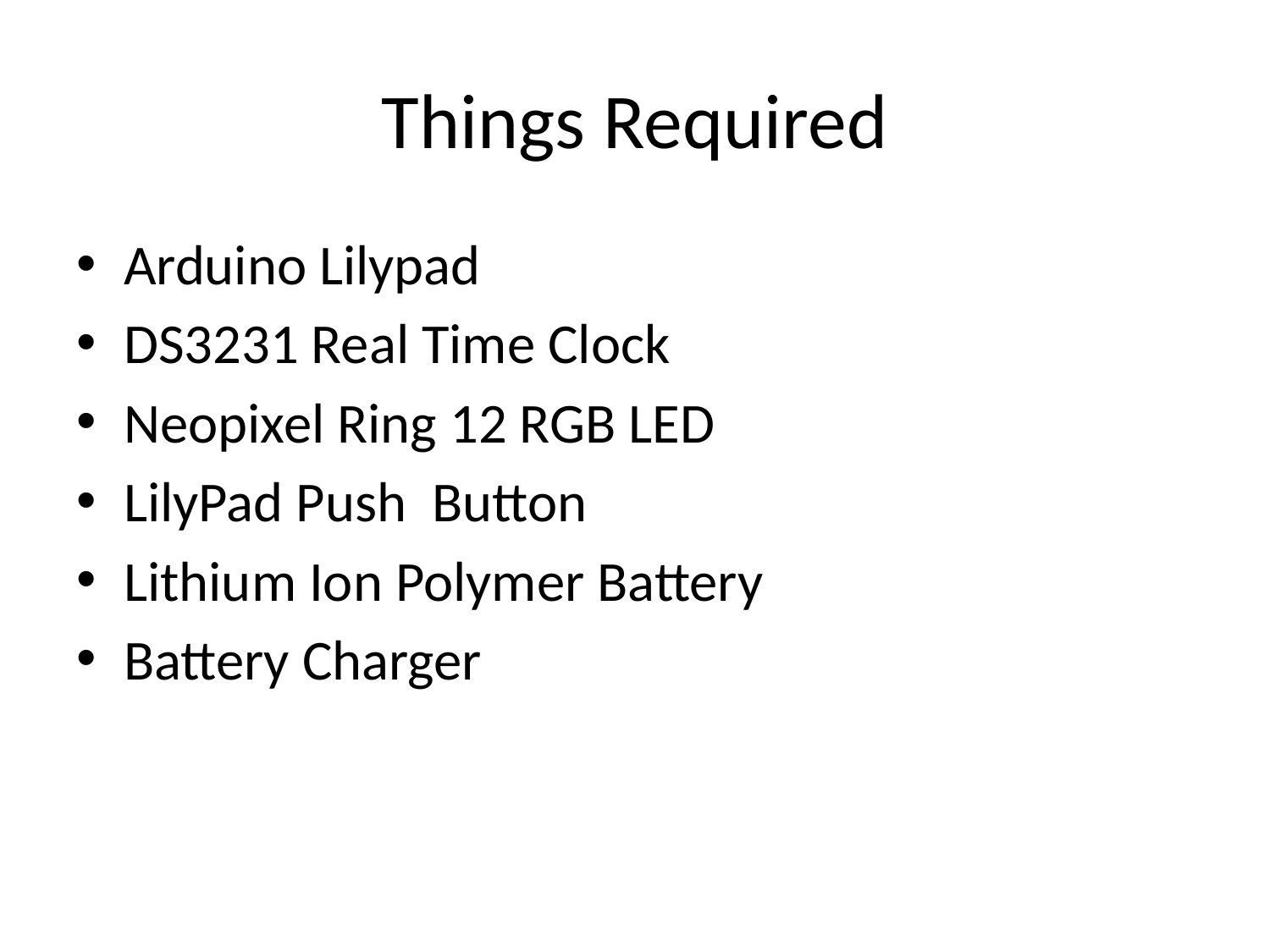

# Things Required
Arduino Lilypad
DS3231 Real Time Clock
Neopixel Ring 12 RGB LED
LilyPad Push  Button
Lithium Ion Polymer Battery
Battery Charger